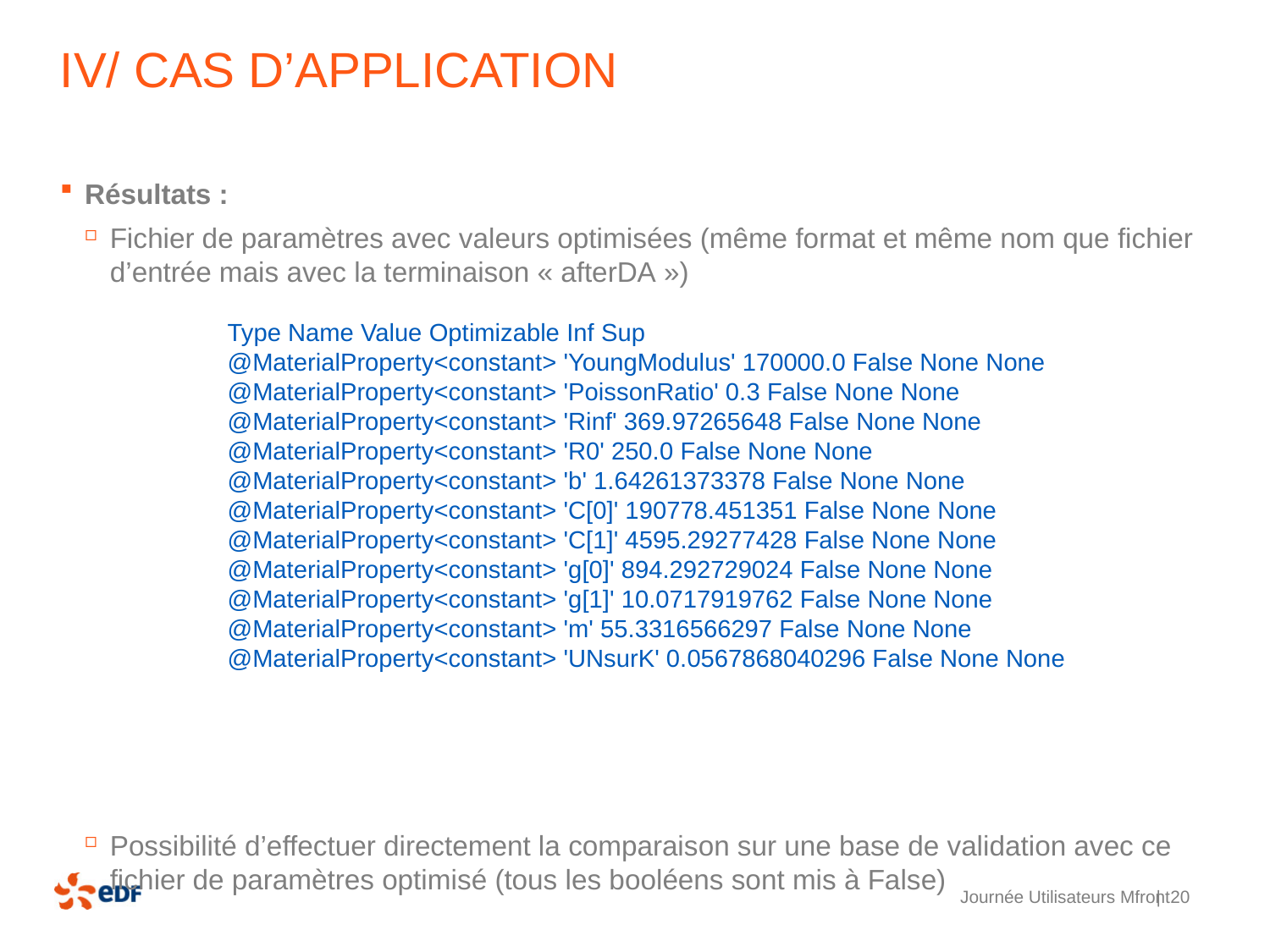

# IV/ Cas d’application
Résultats :
Fichier de paramètres avec valeurs optimisées (même format et même nom que fichier d’entrée mais avec la terminaison « afterDA »)

Possibilité d’effectuer directement la comparaison sur une base de validation avec ce fichier de paramètres optimisé (tous les booléens sont mis à False)

Type Name Value Optimizable Inf Sup
@MaterialProperty<constant> 'YoungModulus' 170000.0 False None None
@MaterialProperty<constant> 'PoissonRatio' 0.3 False None None
@MaterialProperty<constant> 'Rinf' 369.97265648 False None None
@MaterialProperty<constant> 'R0' 250.0 False None None
@MaterialProperty<constant> 'b' 1.64261373378 False None None
@MaterialProperty<constant> 'C[0]' 190778.451351 False None None
@MaterialProperty<constant> 'C[1]' 4595.29277428 False None None
@MaterialProperty<constant> 'g[0]' 894.292729024 False None None
@MaterialProperty<constant> 'g[1]' 10.0717919762 False None None
@MaterialProperty<constant> 'm' 55.3316566297 False None None
@MaterialProperty<constant> 'UNsurK' 0.0567868040296 False None None
Journée Utilisateurs Mfront